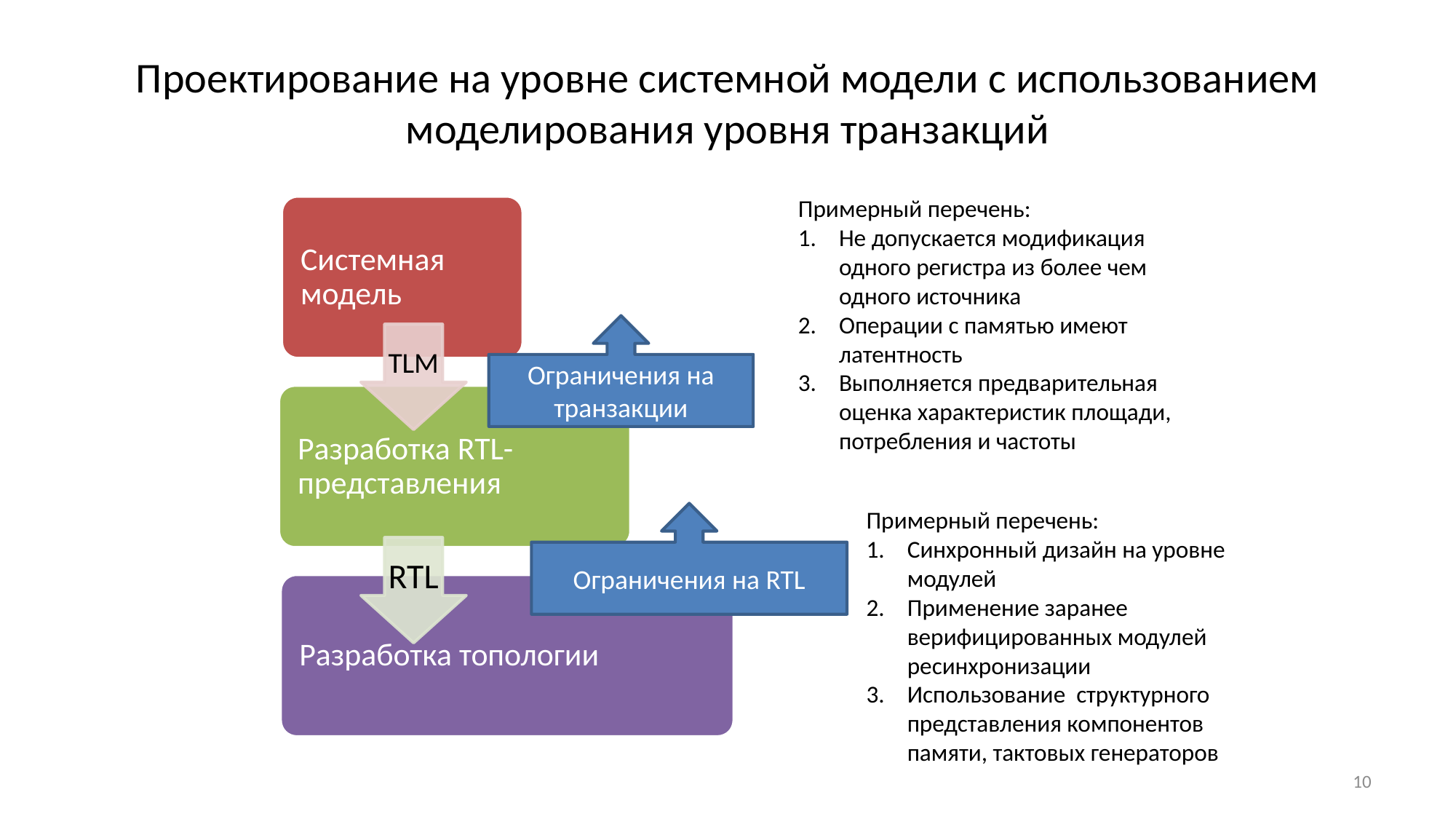

# Проектирование на уровне системной модели с использованием моделирования уровня транзакций
Примерный перечень:
Не допускается модификация одного регистра из более чем одного источника
Операции с памятью имеют латентность
Выполняется предварительная оценка характеристик площади, потребления и частоты

Системная модель
Разработка RTL-представления
Разработка топологии
TLM
RTL
Ограничения на транзакции
Примерный перечень:
Синхронный дизайн на уровне модулей
Применение заранее верифицированных модулей ресинхронизации
Использование  структурного представления компонентов памяти, тактовых генераторов

Ограничения на RTL
10